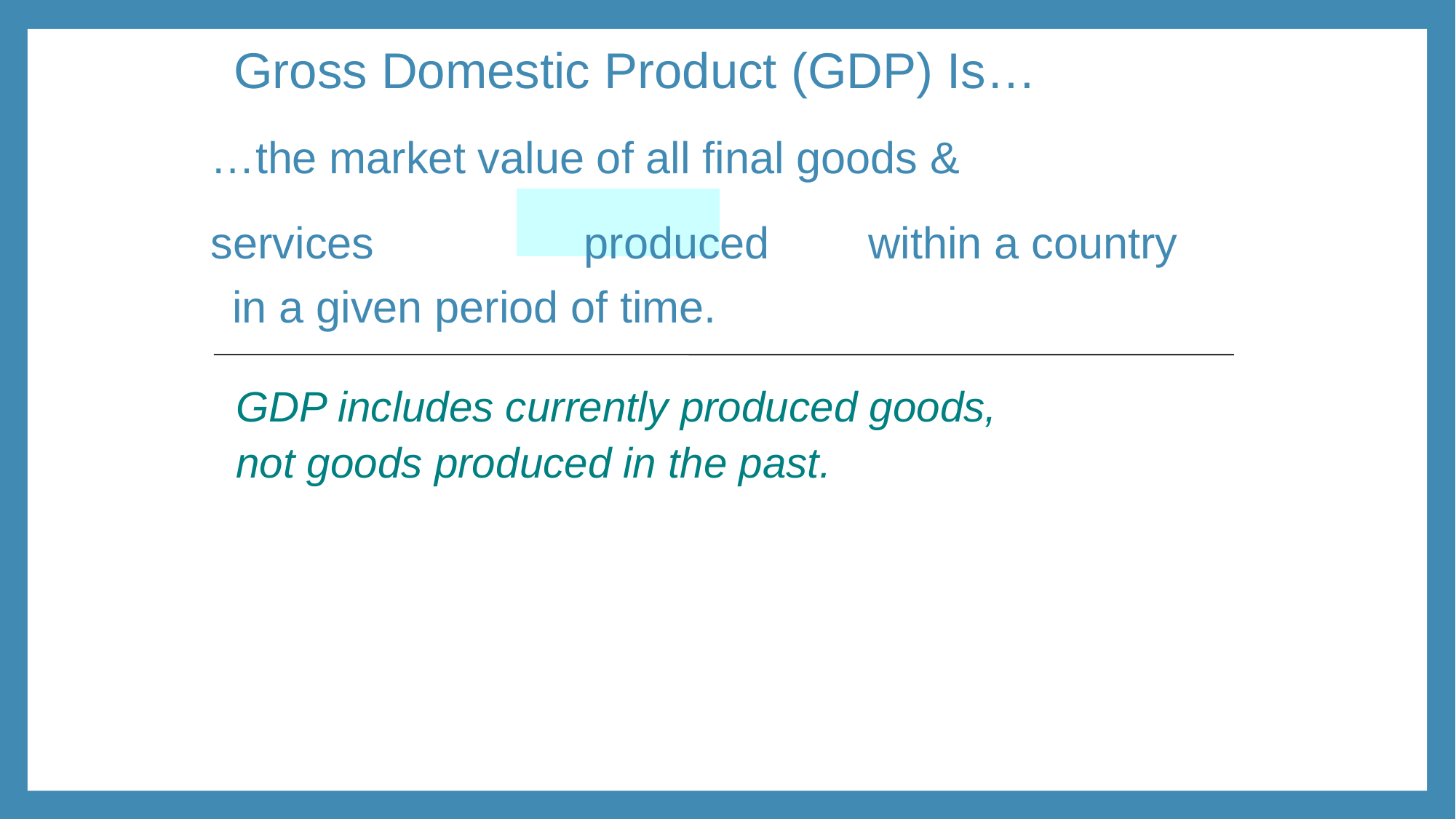

Gross Domestic Product (GDP) Is…
…the market value of all final goods &
services                 produced        within a country
in a given period of time.

GDP includes currently produced goods,
not goods produced in the past.